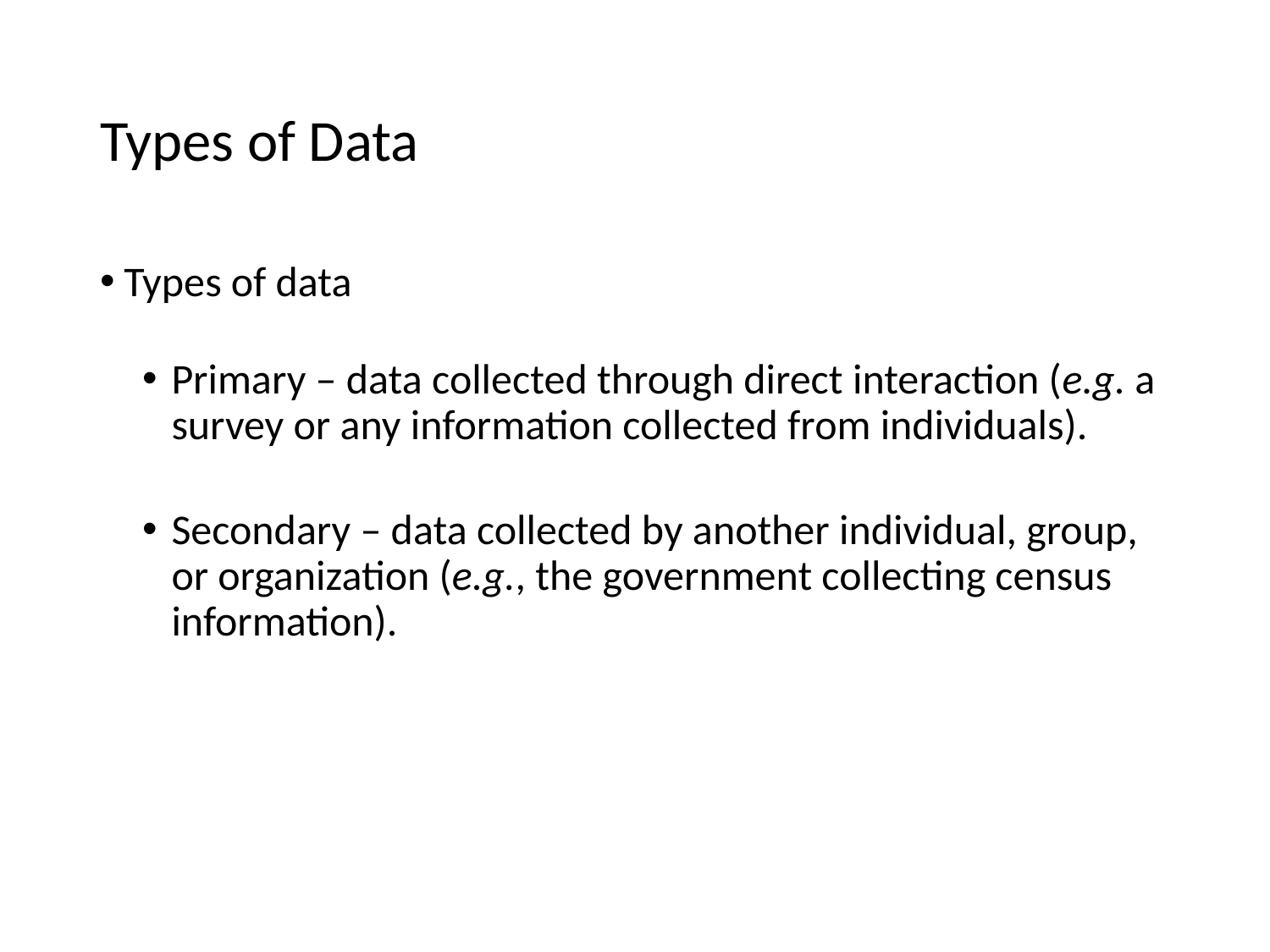

# Types of Data
Types of data

Primary – data collected through direct interaction (e.g. a survey or any information collected from individuals).

Secondary – data collected by another individual, group, or organization (e.g., the government collecting census information).